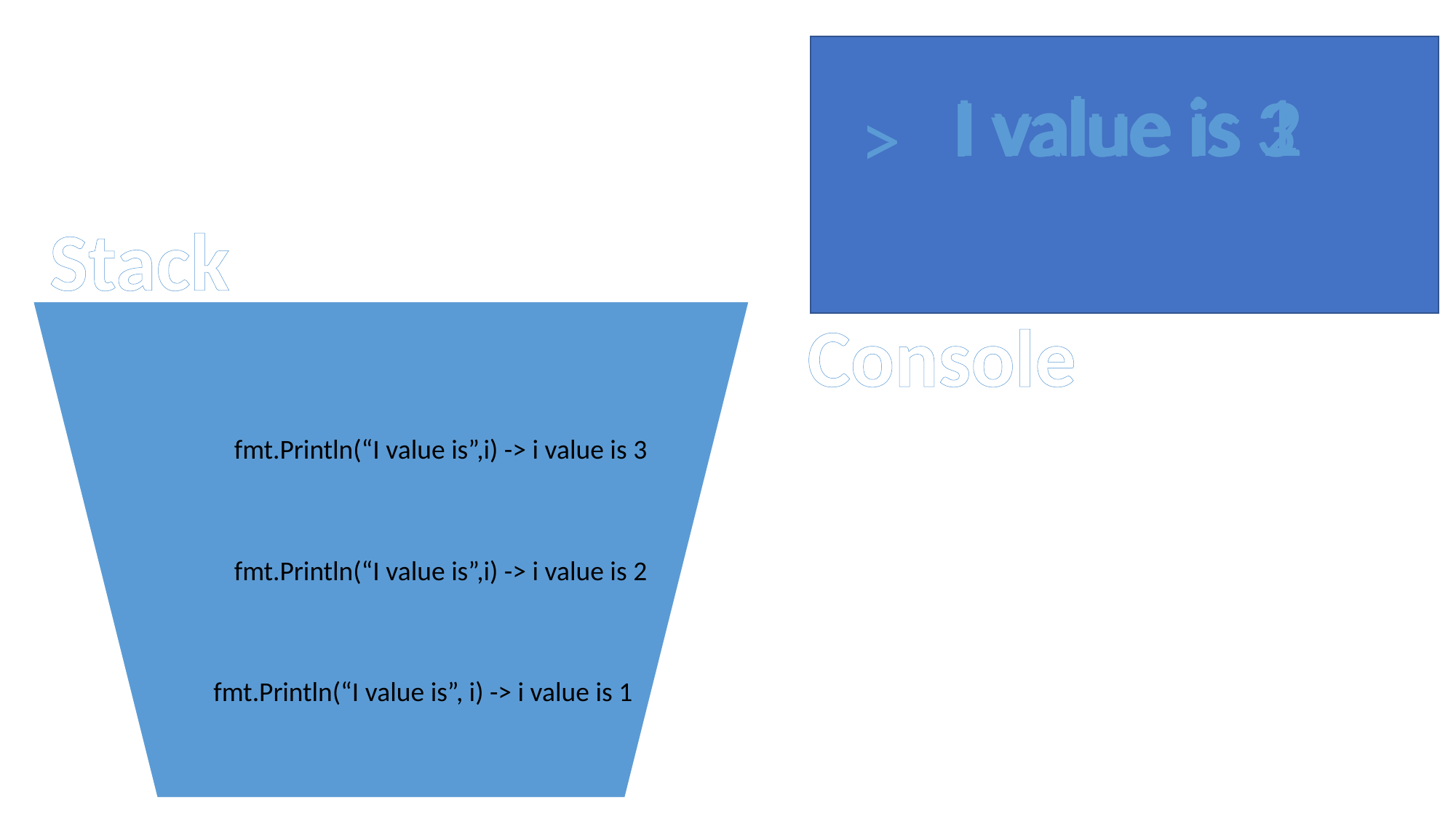

I value is 1
I value is 2
I value is 3
>
Stack
Console

fmt.Println(“I value is”,i) -> i value is 3
fmt.Println(“I value is”,i) -> i value is 2
fmt.Println(“I value is”, i) -> i value is 1